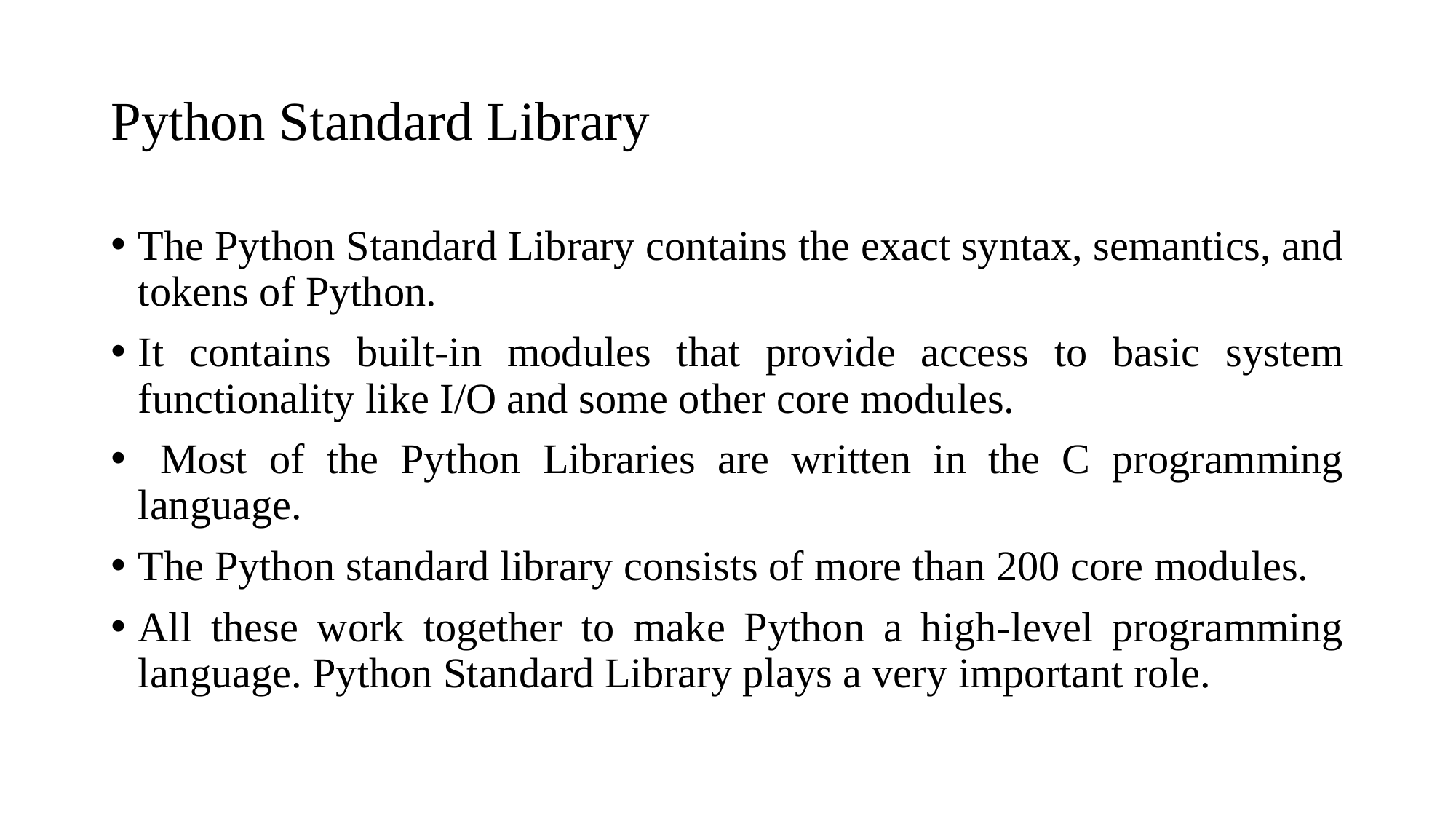

# Python Standard Library
The Python Standard Library contains the exact syntax, semantics, and tokens of Python.
It contains built-in modules that provide access to basic system functionality like I/O and some other core modules.
 Most of the Python Libraries are written in the C programming language.
The Python standard library consists of more than 200 core modules.
All these work together to make Python a high-level programming language. Python Standard Library plays a very important role.